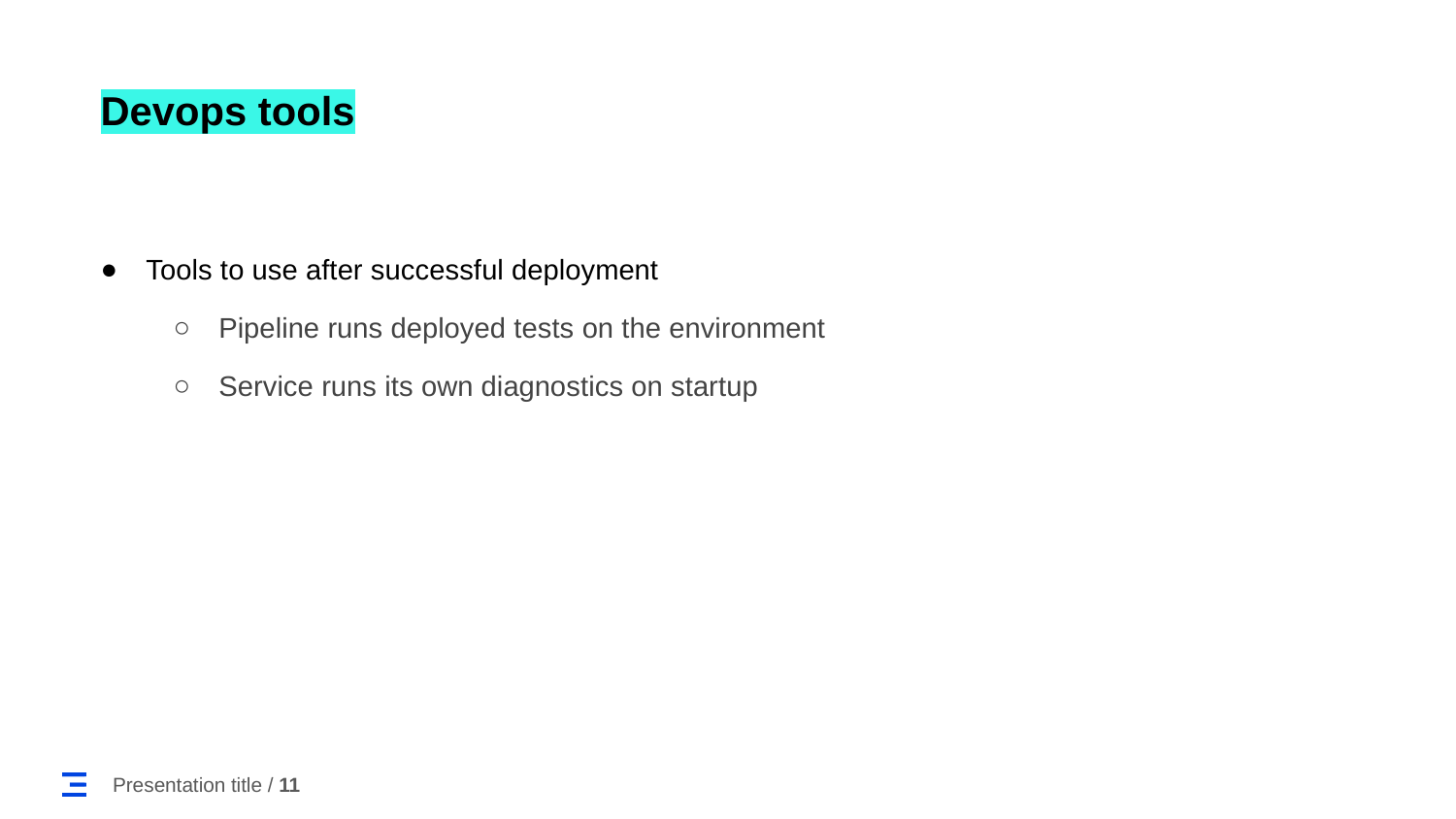

# Devops tools

Tools to use after successful deployment
Pipeline runs deployed tests on the environment
Service runs its own diagnostics on startup